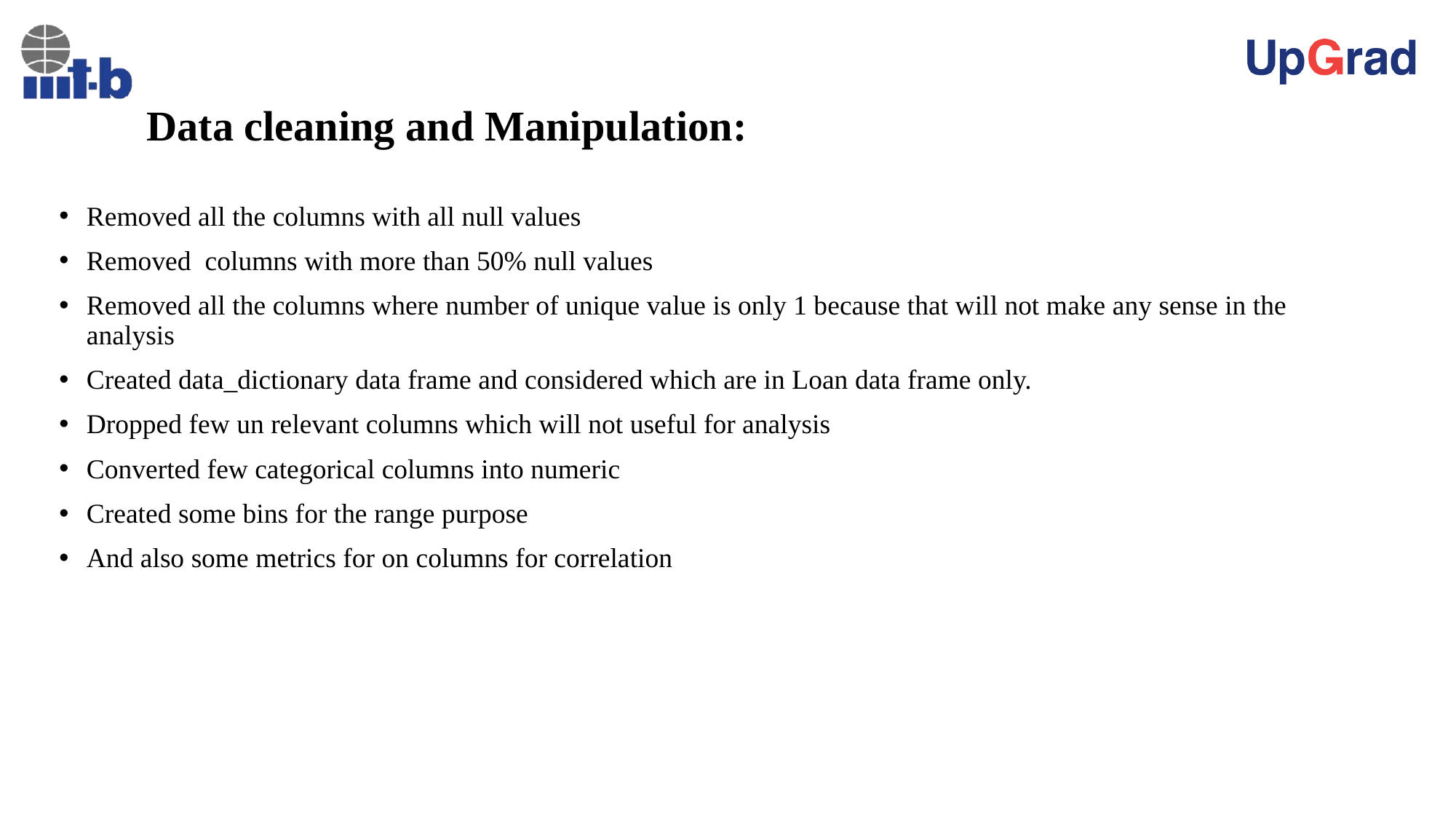

# Data cleaning and Manipulation:
Removed all the columns with all null values
Removed  columns with more than 50% null values
Removed all the columns where number of unique value is only 1 because that will not make any sense in the analysis
Created data_dictionary data frame and considered which are in Loan data frame only.
Dropped few un relevant columns which will not useful for analysis
Converted few categorical columns into numeric
Created some bins for the range purpose
And also some metrics for on columns for correlation